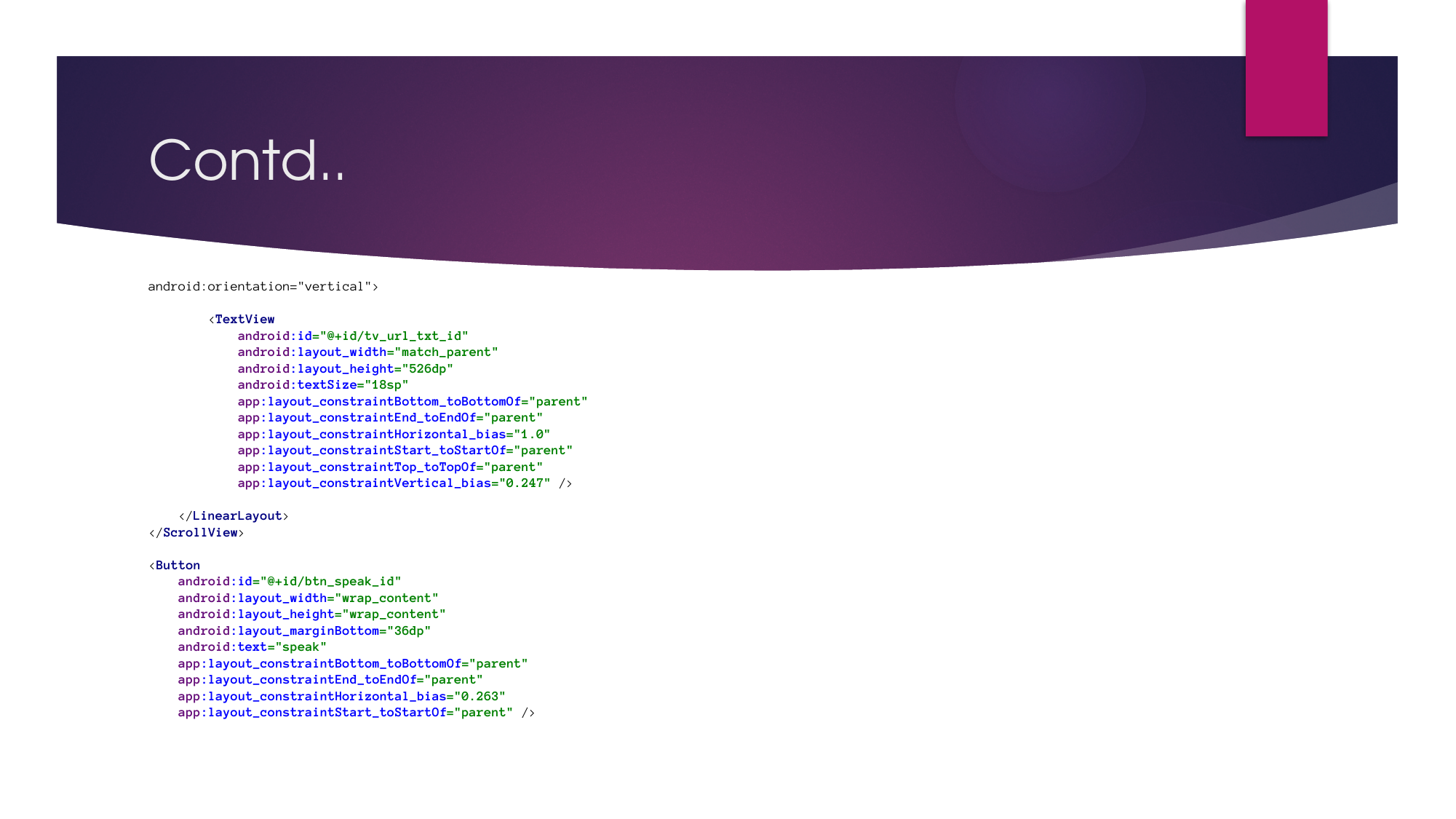

# Contd..
android:orientation="vertical">
        <TextView
            android:id="@+id/tv_url_txt_id"
            android:layout_width="match_parent"
            android:layout_height="526dp"
            android:textSize="18sp"
            app:layout_constraintBottom_toBottomOf="parent"
            app:layout_constraintEnd_toEndOf="parent"
            app:layout_constraintHorizontal_bias="1.0"
            app:layout_constraintStart_toStartOf="parent"
            app:layout_constraintTop_toTopOf="parent"
            app:layout_constraintVertical_bias="0.247" />
    </LinearLayout>
</ScrollView>
<Button
    android:id="@+id/btn_speak_id"
    android:layout_width="wrap_content"
    android:layout_height="wrap_content"
    android:layout_marginBottom="36dp"
    android:text="speak"
    app:layout_constraintBottom_toBottomOf="parent"
    app:layout_constraintEnd_toEndOf="parent"
    app:layout_constraintHorizontal_bias="0.263"
    app:layout_constraintStart_toStartOf="parent" />